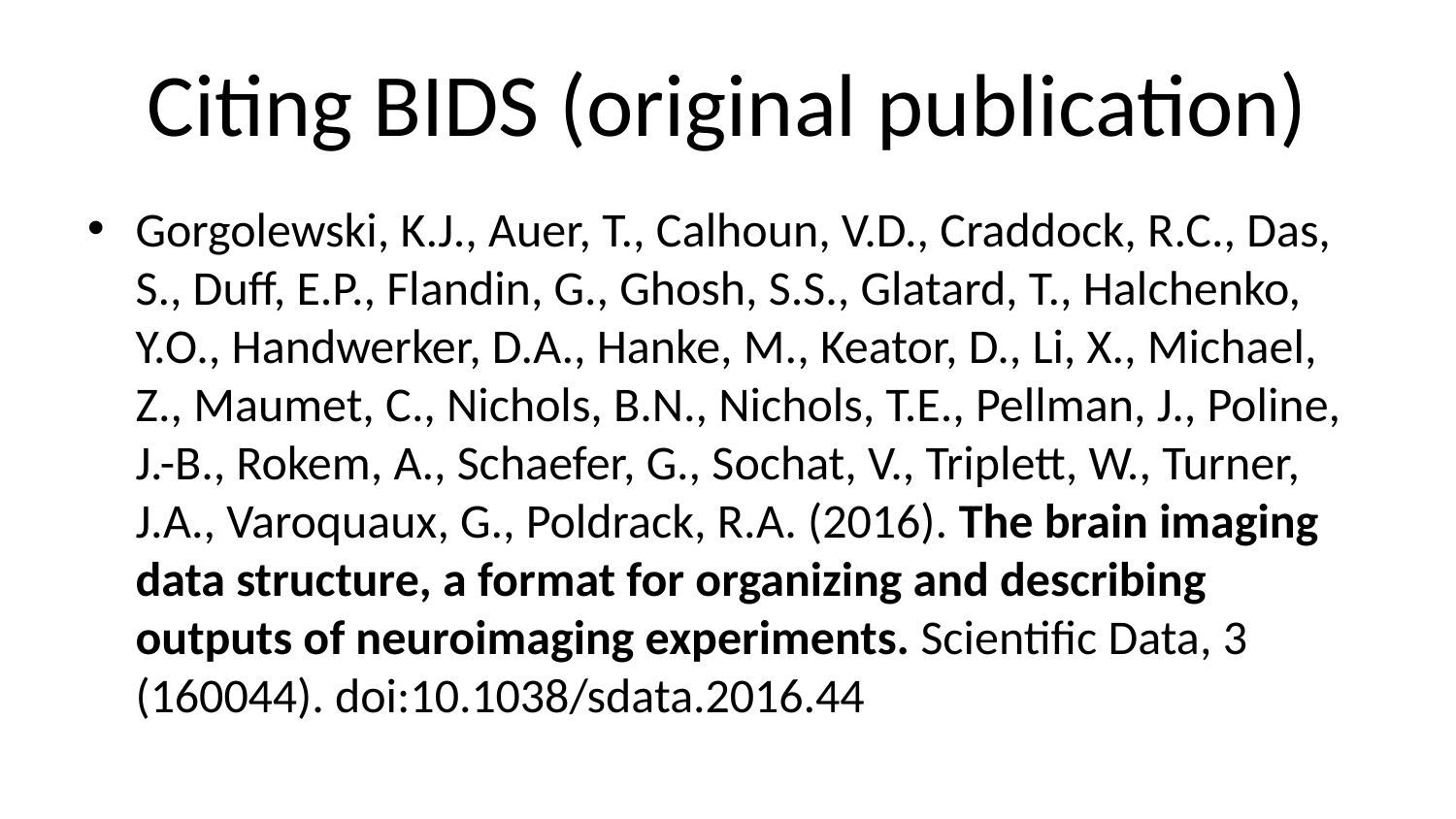

# Citing BIDS (original publication)
Gorgolewski, K.J., Auer, T., Calhoun, V.D., Craddock, R.C., Das, S., Duff, E.P., Flandin, G., Ghosh, S.S., Glatard, T., Halchenko, Y.O., Handwerker, D.A., Hanke, M., Keator, D., Li, X., Michael, Z., Maumet, C., Nichols, B.N., Nichols, T.E., Pellman, J., Poline, J.-B., Rokem, A., Schaefer, G., Sochat, V., Triplett, W., Turner, J.A., Varoquaux, G., Poldrack, R.A. (2016). The brain imaging data structure, a format for organizing and describing outputs of neuroimaging experiments. Scientific Data, 3 (160044). doi:10.1038/sdata.2016.44